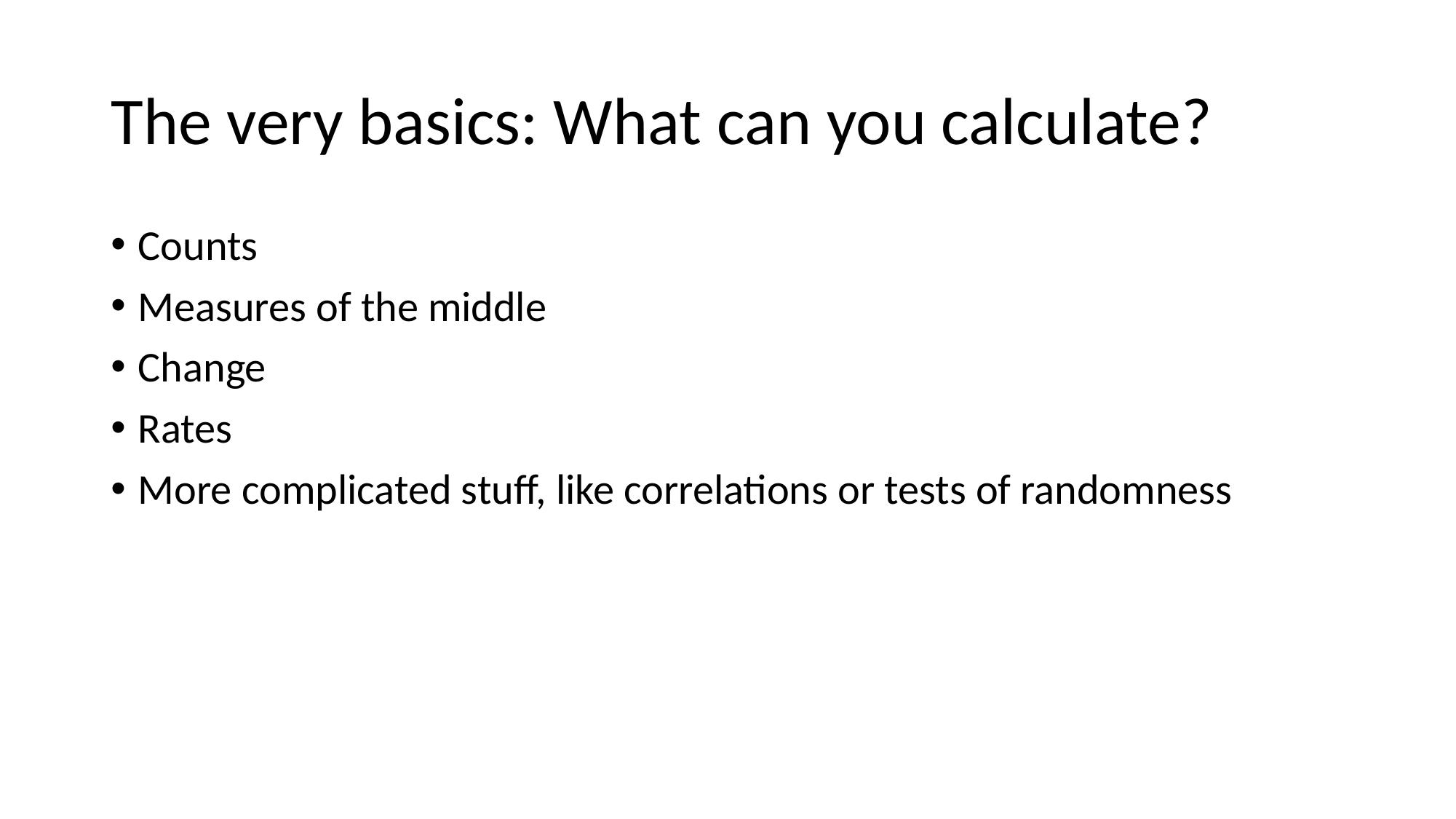

# The very basics: What can you calculate?
Counts
Measures of the middle
Change
Rates
More complicated stuff, like correlations or tests of randomness